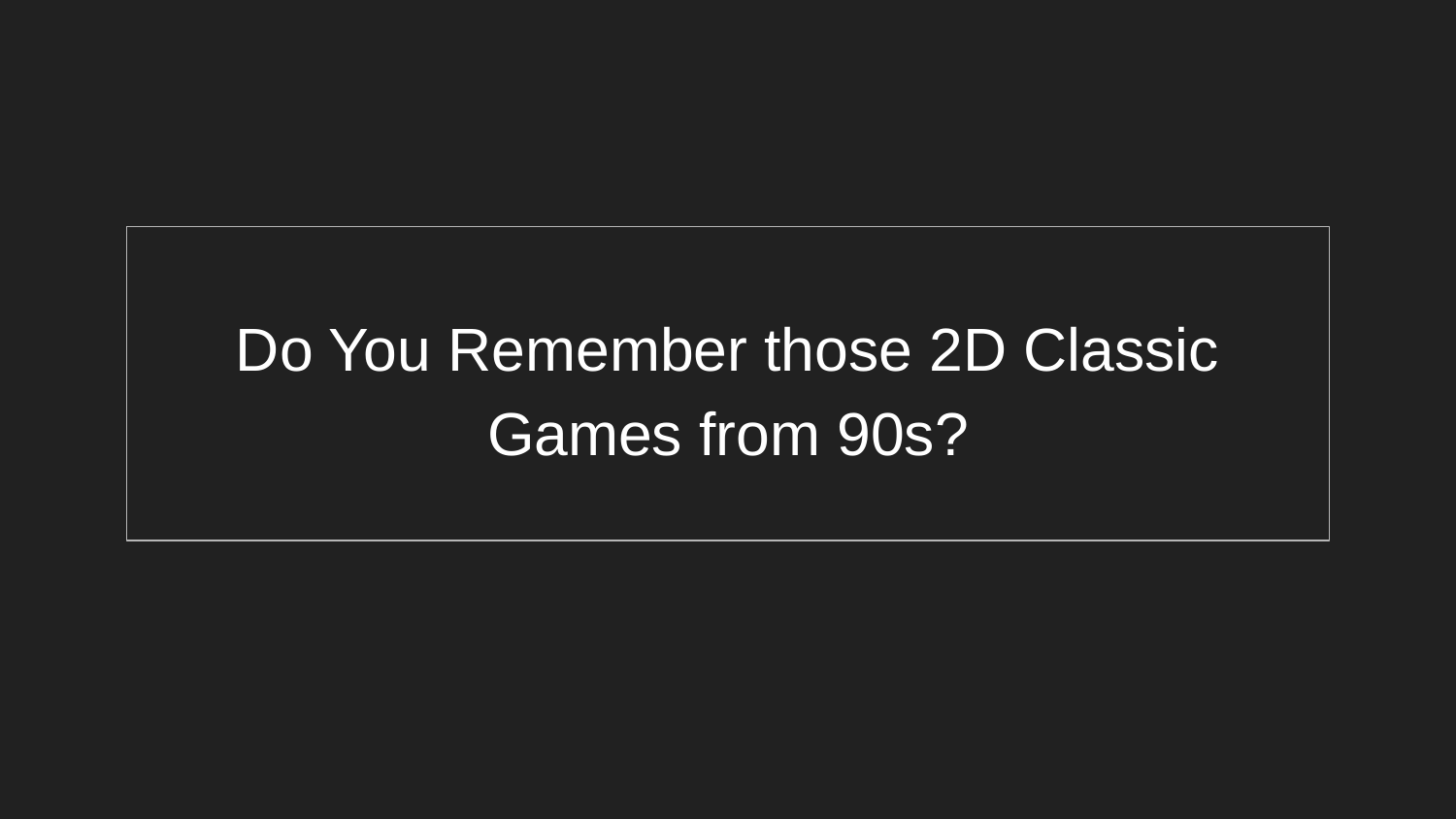

Do You Remember those 2D Classic Games from 90s?